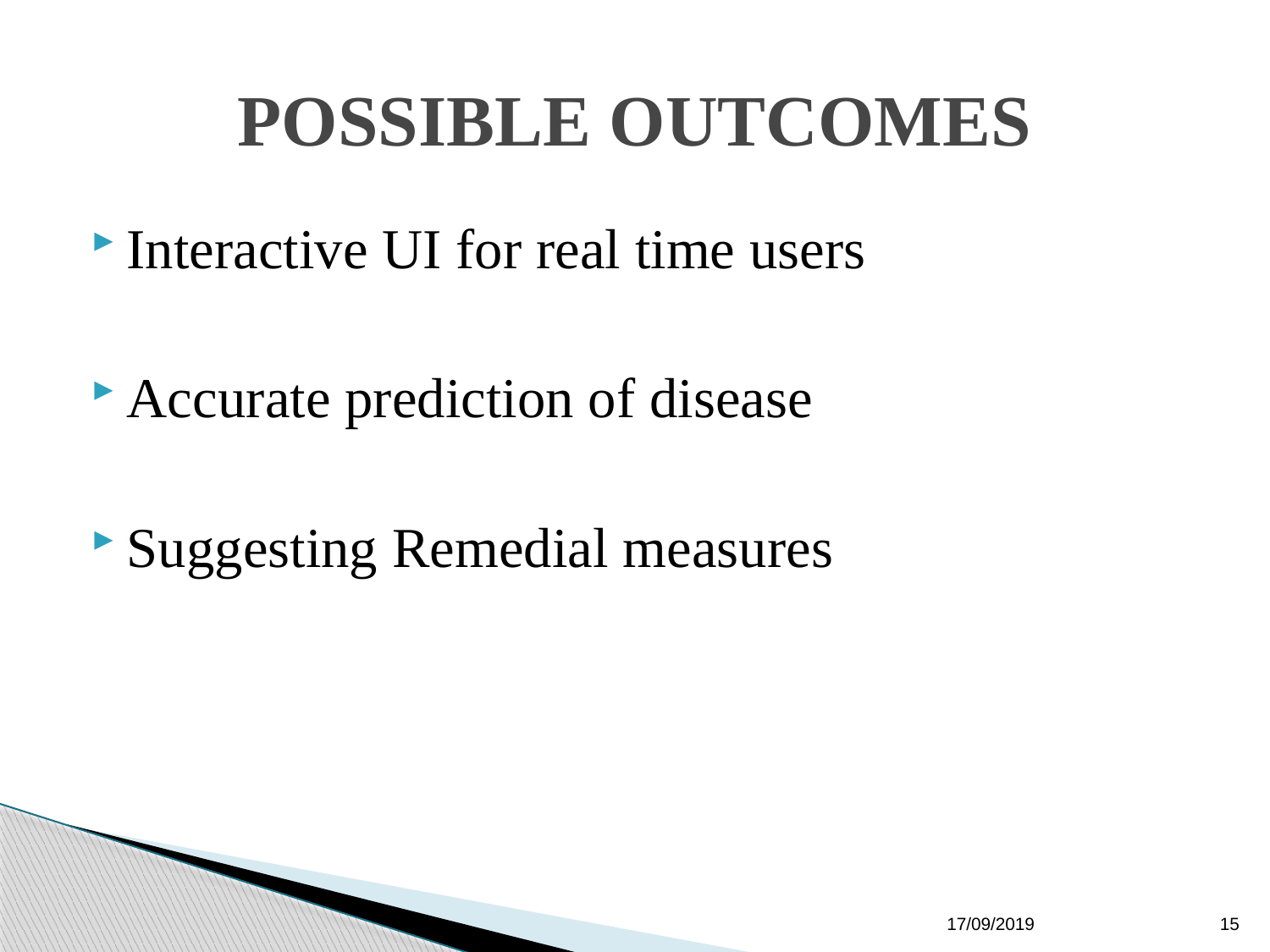

# POSSIBLE OUTCOMES
Interactive UI for real time users

Accurate prediction of disease

Suggesting Remedial measures
17/09/2019
15